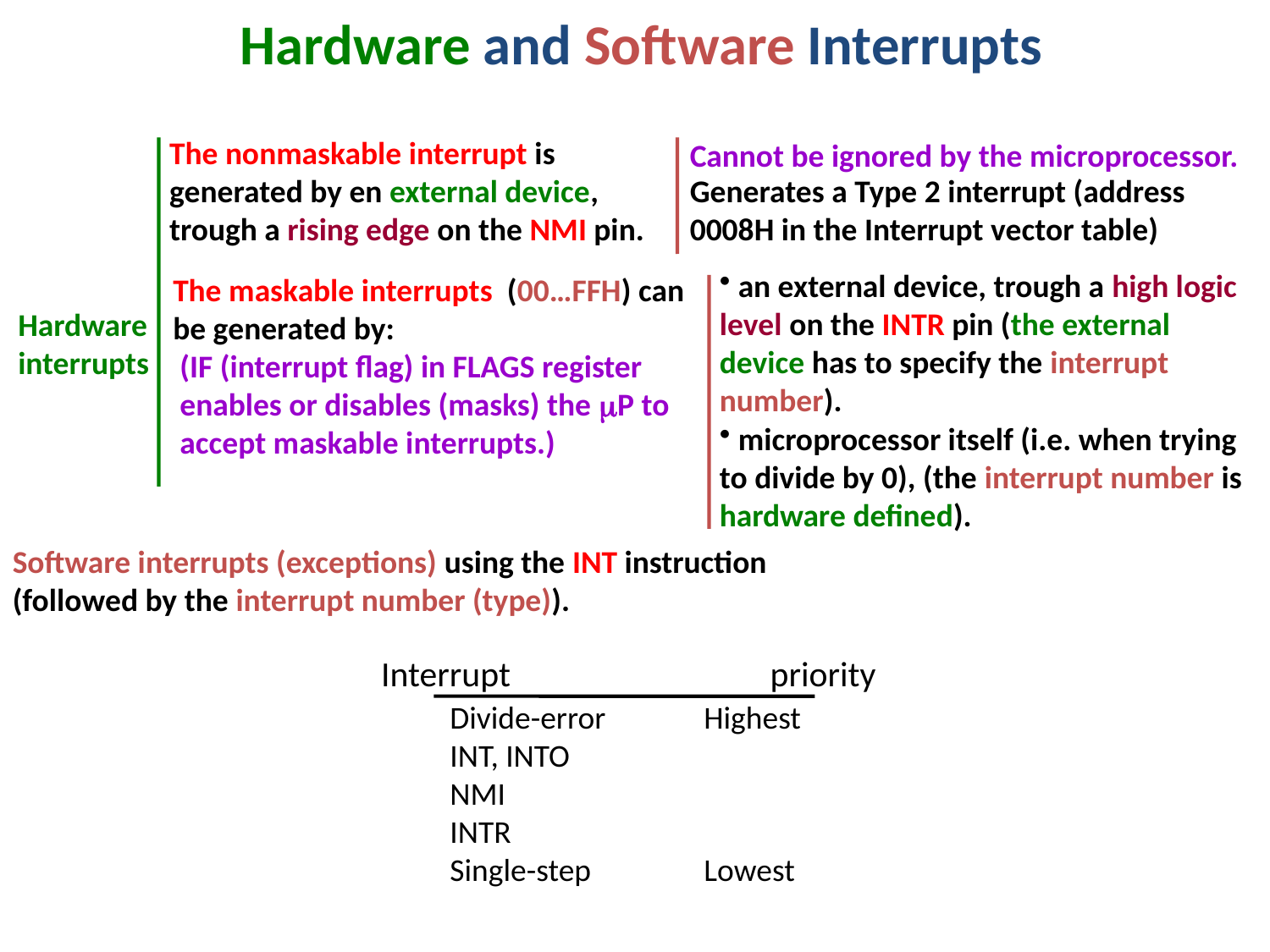

Hardware and Software Interrupts
The nonmaskable interrupt is generated by en external device, trough a rising edge on the NMI pin.
Cannot be ignored by the microprocessor.

Generates a Type 2 interrupt (address 0008H in the Interrupt vector table)
 an external device, trough a high logic level on the INTR pin (the external device has to specify the interrupt number).
The maskable interrupts  (00…FFH) can be generated by:

Hardware
interrupts
(IF (interrupt flag) in FLAGS register enables or disables (masks) the μP to accept maskable interrupts.)
 microprocessor itself (i.e. when trying to divide by 0), (the interrupt number is hardware defined).
Software interrupts (exceptions) using the INT instruction (followed by the interrupt number (type)).
Interrupt		 priority
Divide-error	Highest
INT, INTO
NMI
INTR
Single-step	Lowest